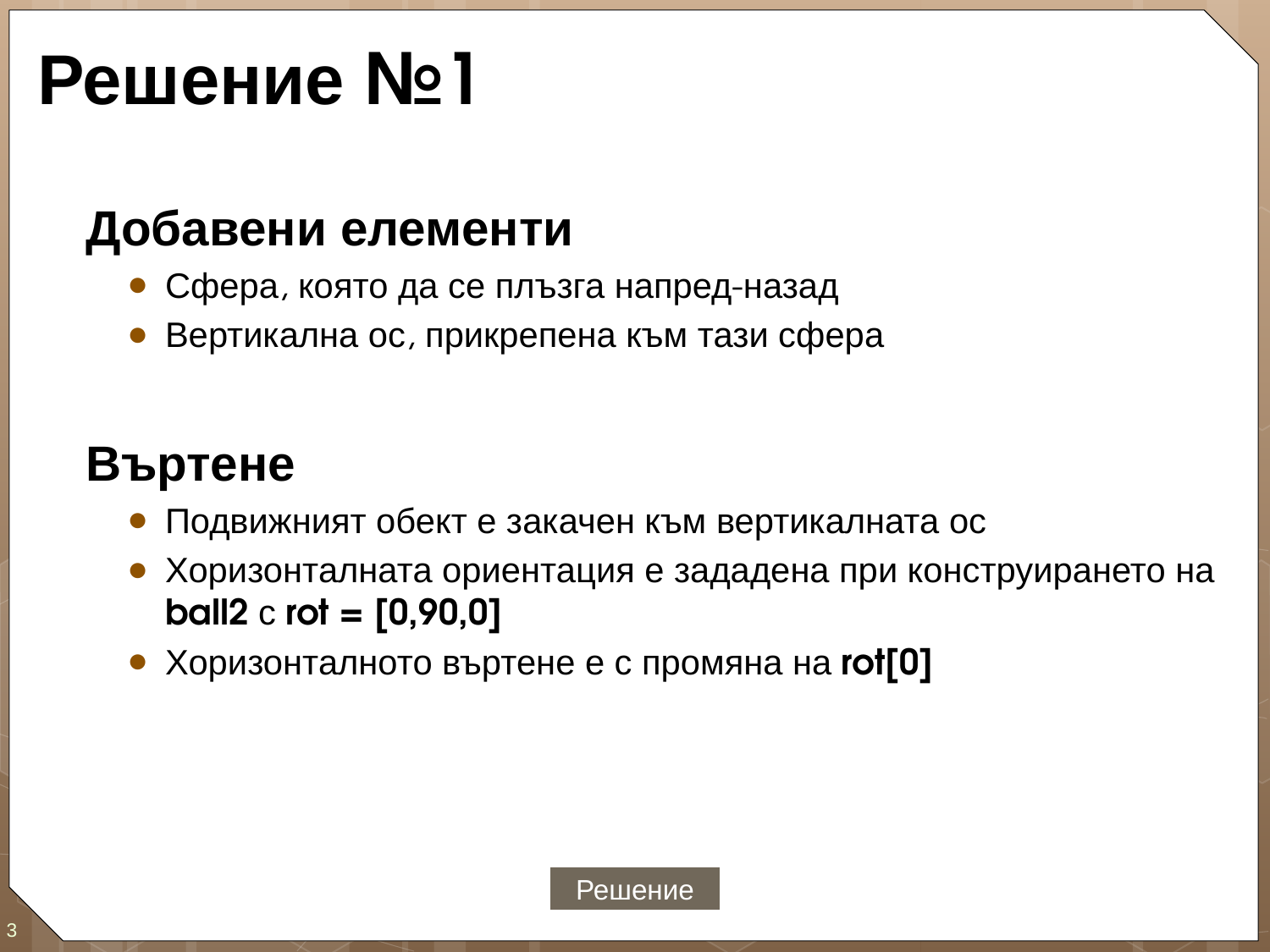

# Решение №1
Добавени елементи
Сфера, която да се плъзга напред-назад
Вертикална ос, прикрепена към тази сфера

Въртене
Подвижният обект е закачен към вертикалната ос
Хоризонталната ориентация е зададена при конструирането на ball2 с rot = [0,90,0]
Хоризонталното въртене е с промяна на rot[0]
Решение